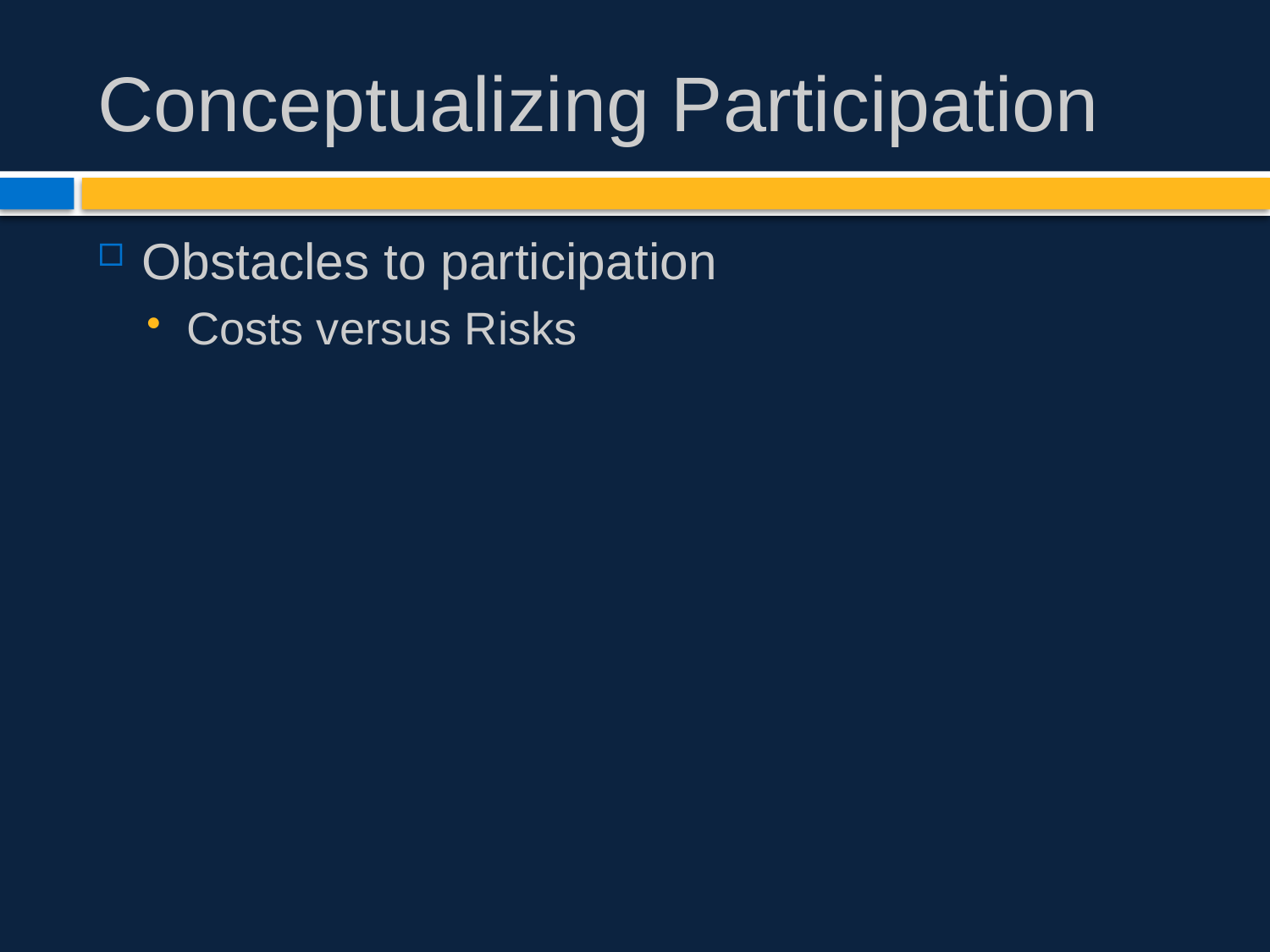

# Conceptualizing Participation
Obstacles to participation
Costs versus Risks